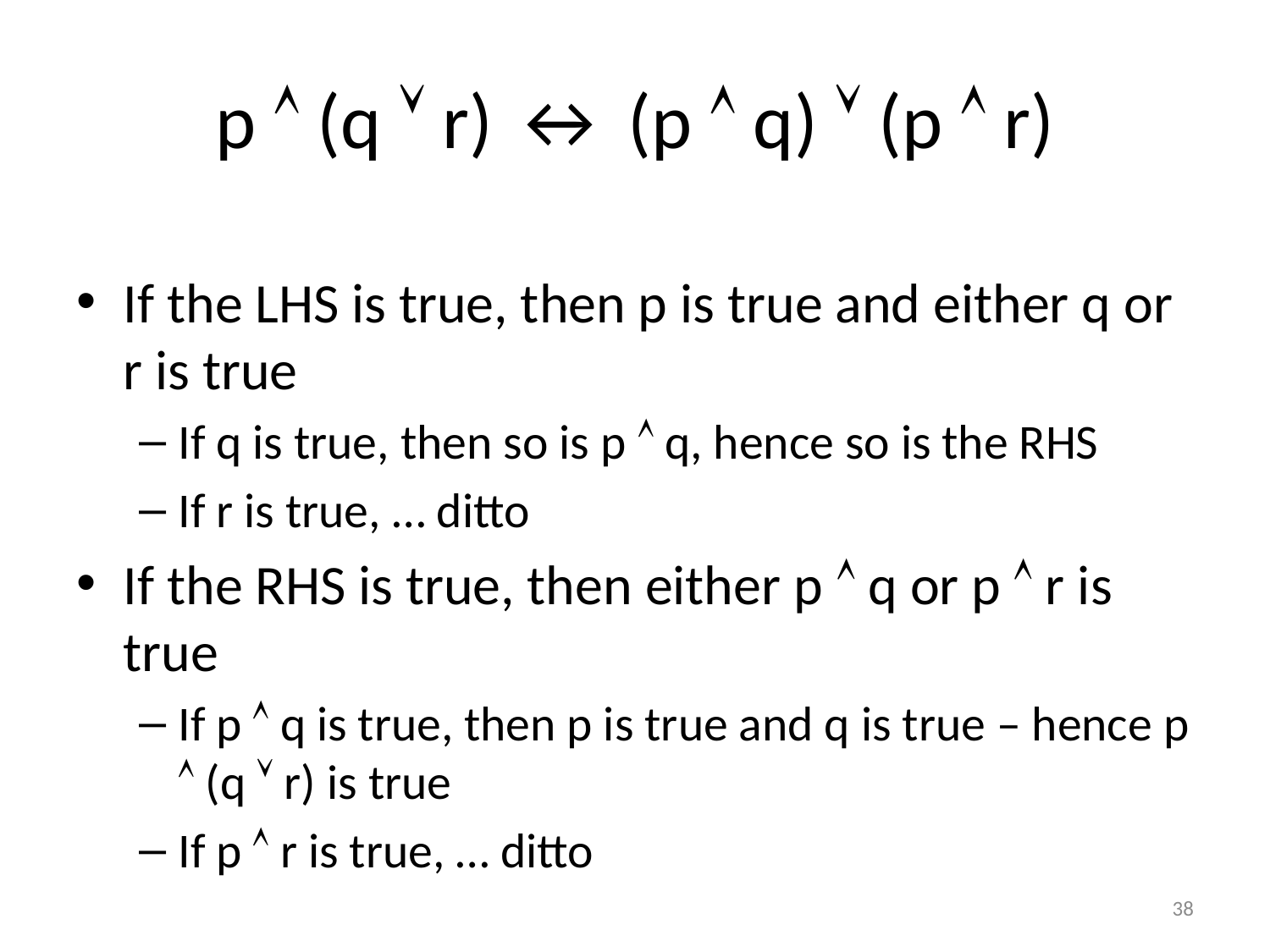

# p ∧ (q ∨ r) ↔ (p ∧ q) ∨ (p ∧ r)
If the LHS is true, then p is true and either q or r is true
If q is true, then so is p ∧ q, hence so is the RHS
If r is true, … ditto
If the RHS is true, then either p ∧ q or p ∧ r is true
If p ∧ q is true, then p is true and q is true – hence p ∧ (q ∨ r) is true
If p ∧ r is true, … ditto

38